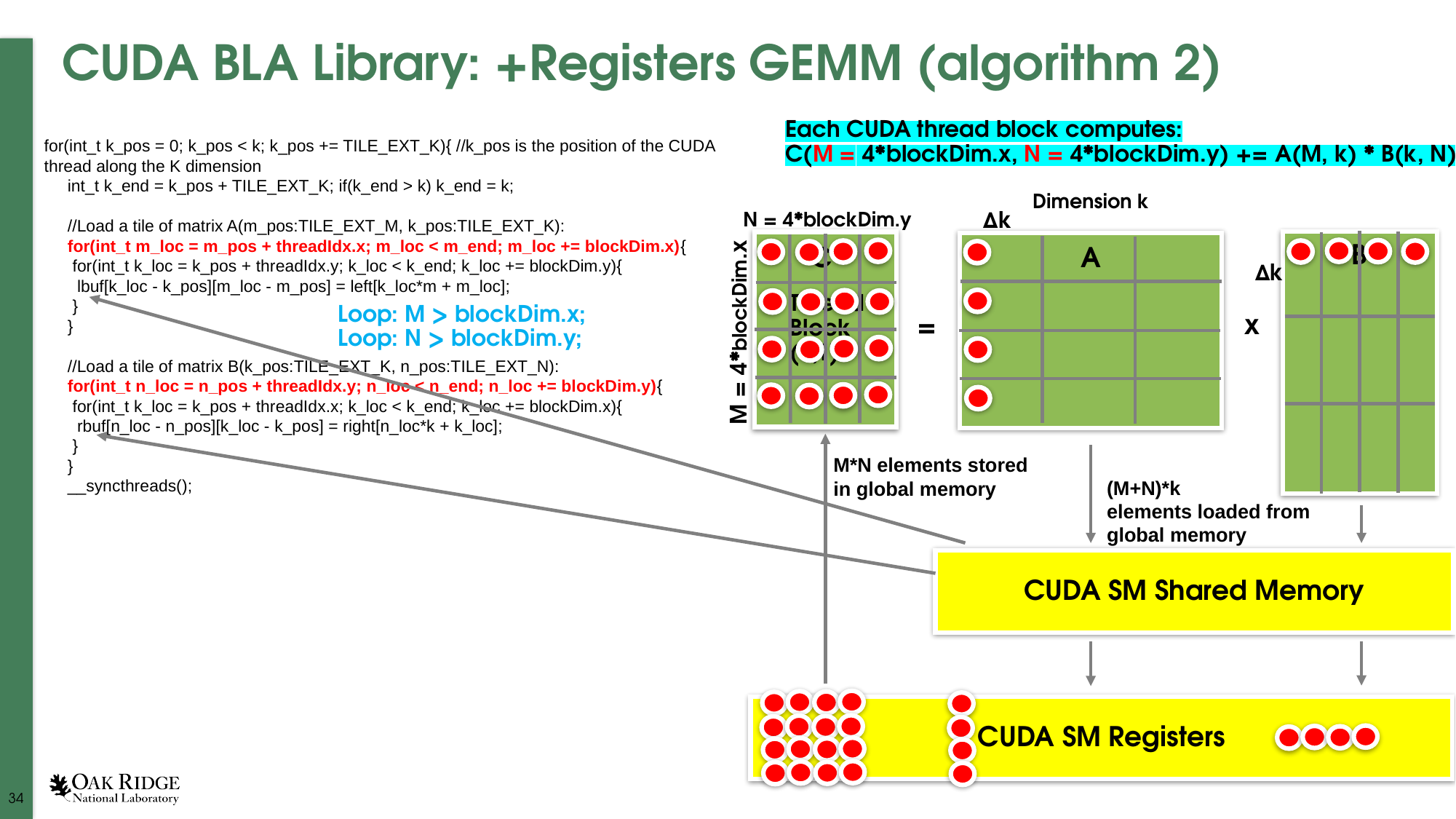

# CUDA BLA Library: +Registers GEMM (algorithm 2)
Each CUDA thread block computes:
C(M = 4*blockDim.x, N = 4*blockDim.y) += A(M, k) * B(k, N)
for(int_t k_pos = 0; k_pos < k; k_pos += TILE_EXT_K){ //k_pos is the position of the CUDA thread along the K dimension
     int_t k_end = k_pos + TILE_EXT_K; if(k_end > k) k_end = k;

     //Load a tile of matrix A(m_pos:TILE_EXT_M, k_pos:TILE_EXT_K):
     for(int_t m_loc = m_pos + threadIdx.x; m_loc < m_end; m_loc += blockDim.x){
      for(int_t k_loc = k_pos + threadIdx.y; k_loc < k_end; k_loc += blockDim.y){
       lbuf[k_loc - k_pos][m_loc - m_pos] = left[k_loc*m + m_loc];
      }
     }

     //Load a tile of matrix B(k_pos:TILE_EXT_K, n_pos:TILE_EXT_N):
     for(int_t n_loc = n_pos + threadIdx.y; n_loc < n_end; n_loc += blockDim.y){
      for(int_t k_loc = k_pos + threadIdx.x; k_loc < k_end; k_loc += blockDim.x){
       rbuf[n_loc - n_pos][k_loc - k_pos] = right[n_loc*k + k_loc];
      }
     }
     __syncthreads();
Dimension k
∆k
N = 4*blockDim.y

B
C
A

∆k

Thread
Block
(0,1)

Loop: M > blockDim.x;
Loop: N > blockDim.y;
x
=
M = 4*blockDim.x

M*N elements stored
in global memory
(M+N)*k
elements loaded from
global memory
CUDA SM Shared Memory

CUDA SM Registers